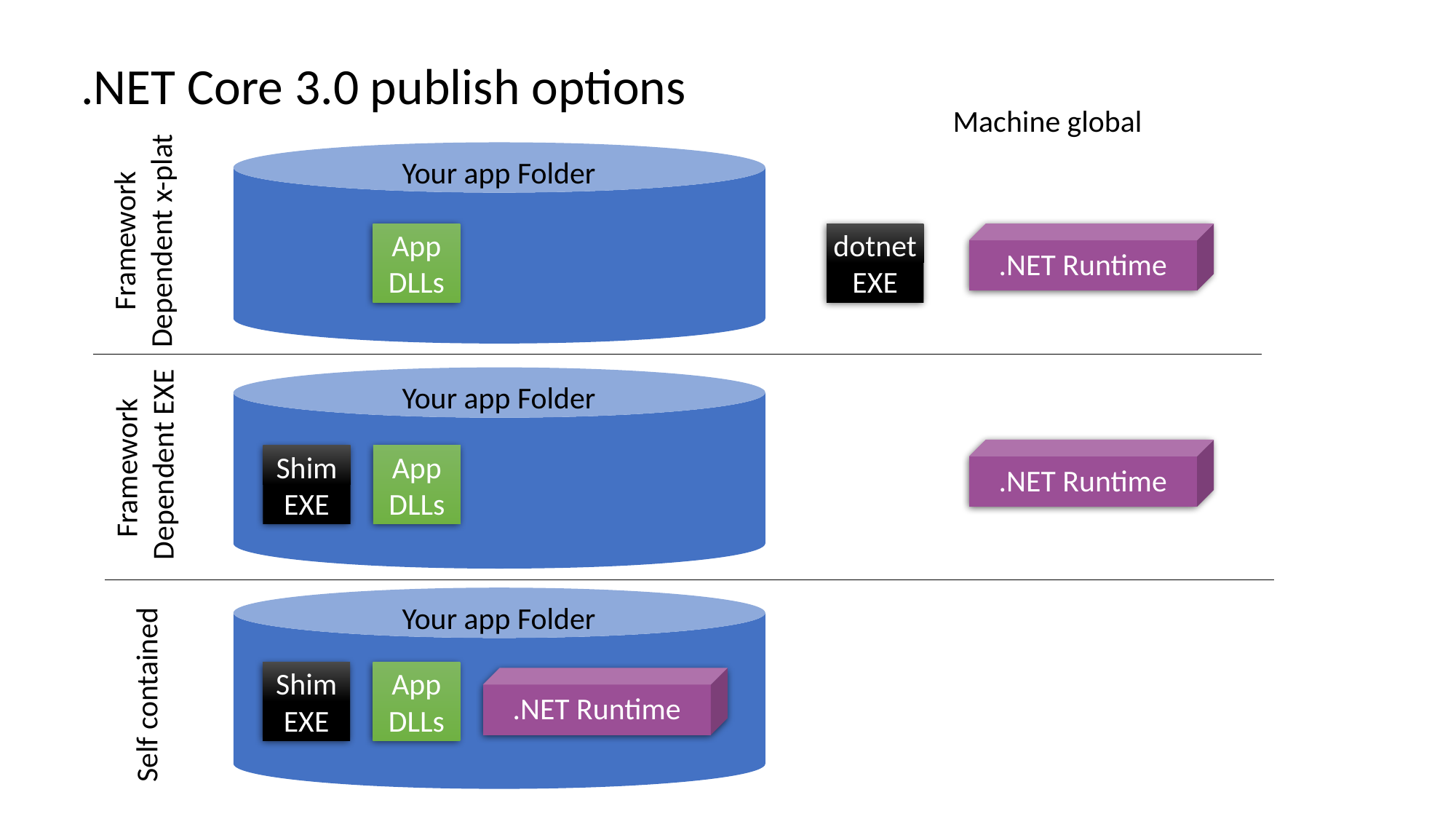

# .NET Core 3.0 publish options
Machine global

Your app Folder
Framework
Dependent x-plat
App DLLs
dotnet EXE
.NET Runtime

Your app Folder
Framework
Dependent EXE
.NET Runtime
Shim EXE
App DLLs

Your app Folder
Shim EXE
App DLLs
.NET Runtime
Self contained